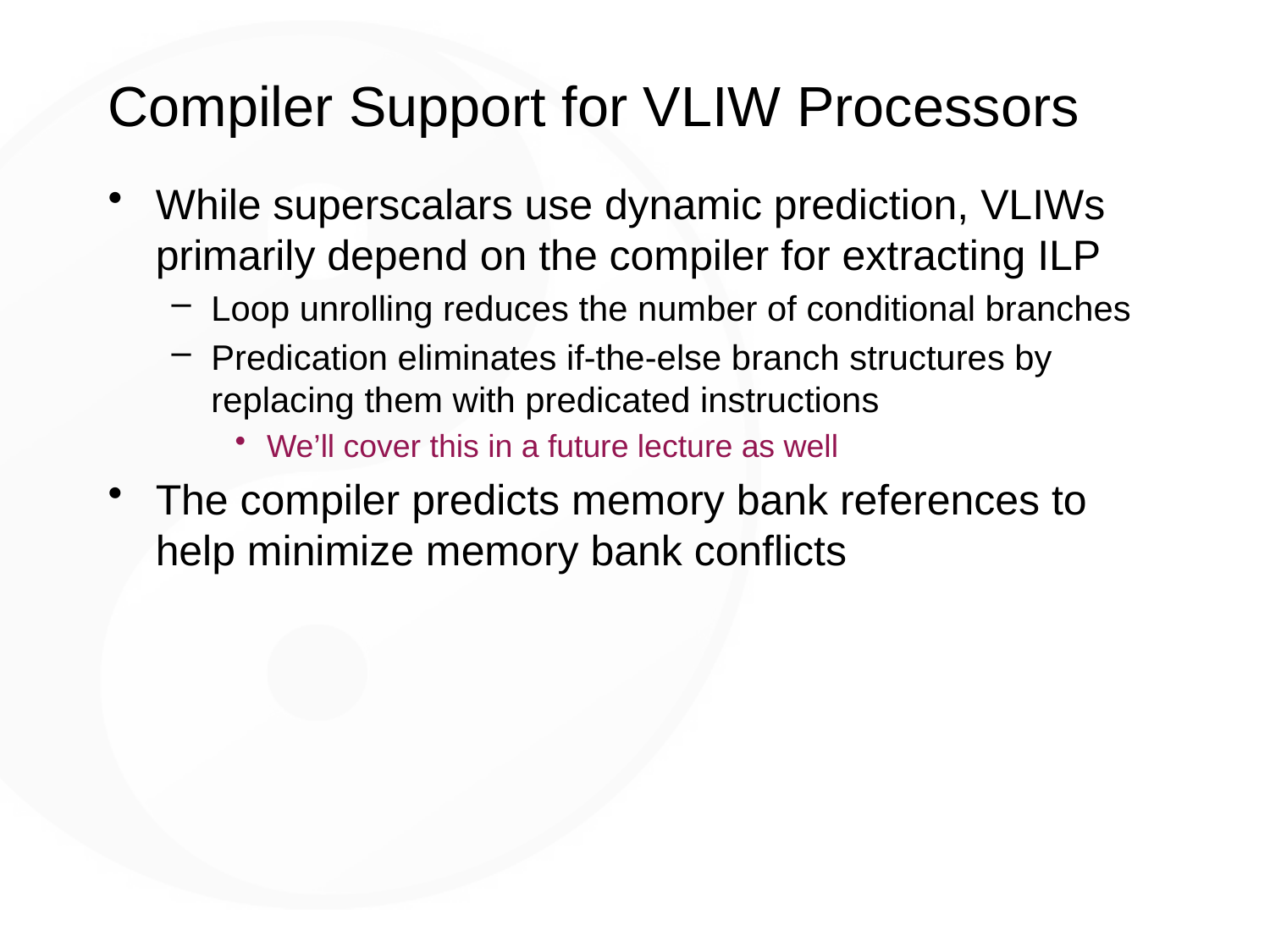

# Compiler Support for VLIW Processors
While superscalars use dynamic prediction, VLIWs primarily depend on the compiler for extracting ILP
Loop unrolling reduces the number of conditional branches
Predication eliminates if-the-else branch structures by replacing them with predicated instructions
We’ll cover this in a future lecture as well
The compiler predicts memory bank references to help minimize memory bank conflicts